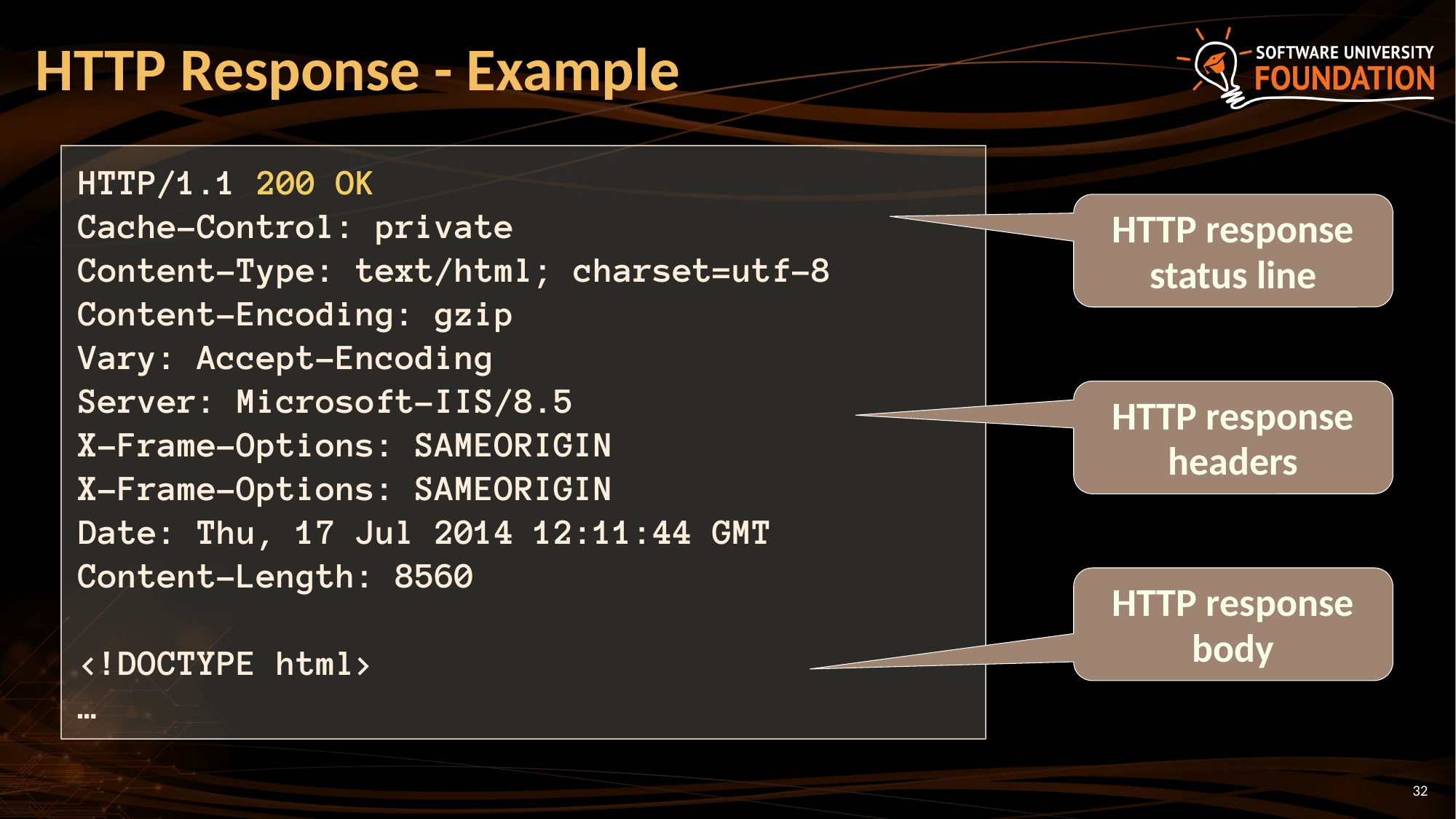

# HTTP Response - Example
HTTP/1.1 200 OK
Cache-Control: private
Content-Type: text/html; charset=utf-8
Content-Encoding: gzip
Vary: Accept-Encoding
Server: Microsoft-IIS/8.5
X-Frame-Options: SAMEORIGIN
X-Frame-Options: SAMEORIGIN
Date: Thu, 17 Jul 2014 12:11:44 GMT
Content-Length: 8560

<!DOCTYPE html>
…
HTTP response
status line
HTTP response headers
HTTP response body
32